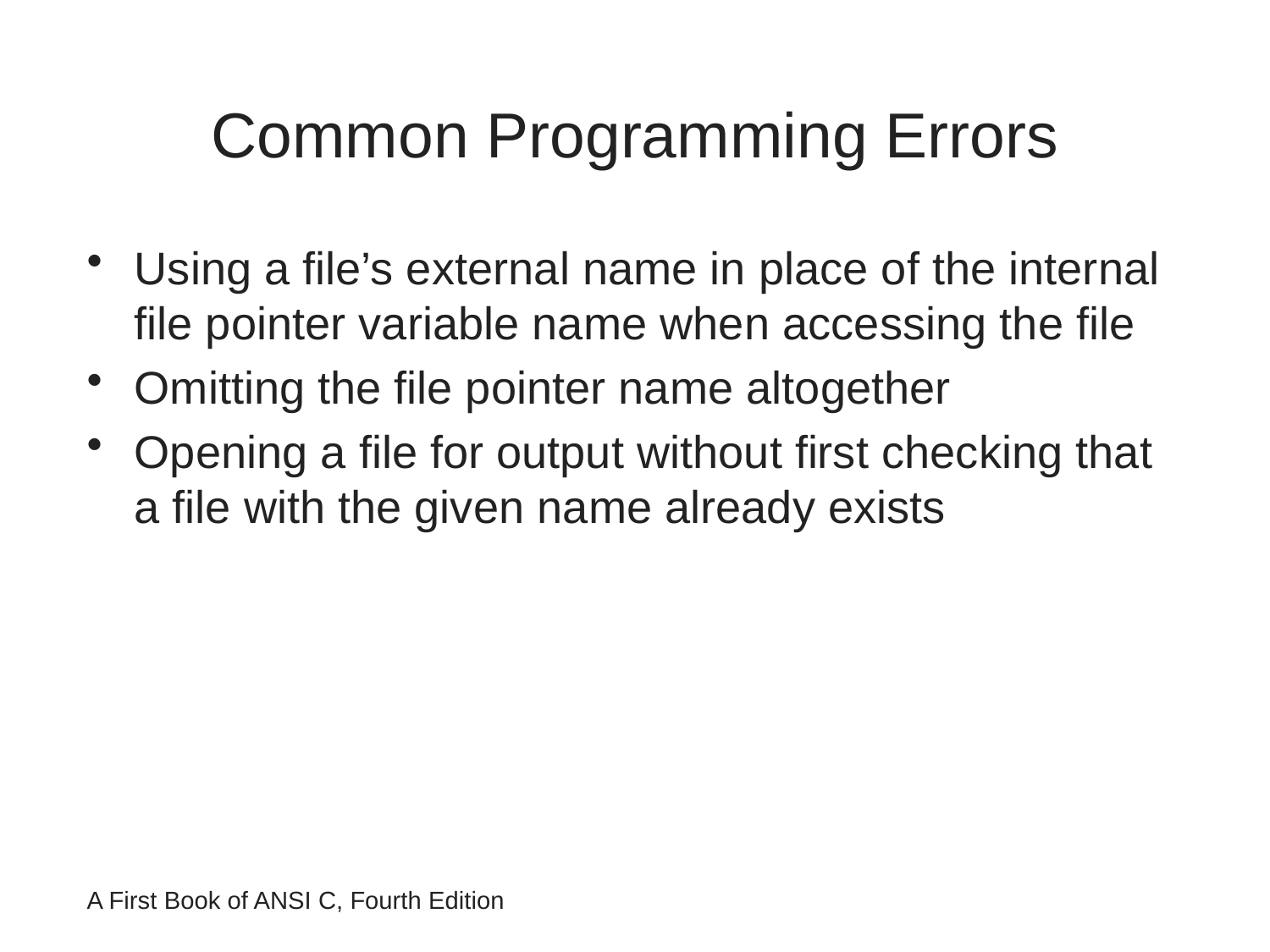

# Common Programming Errors
Using a file’s external name in place of the internal file pointer variable name when accessing the file
Omitting the file pointer name altogether
Opening a file for output without first checking that a file with the given name already exists

A First Book of ANSI C, Fourth Edition
144